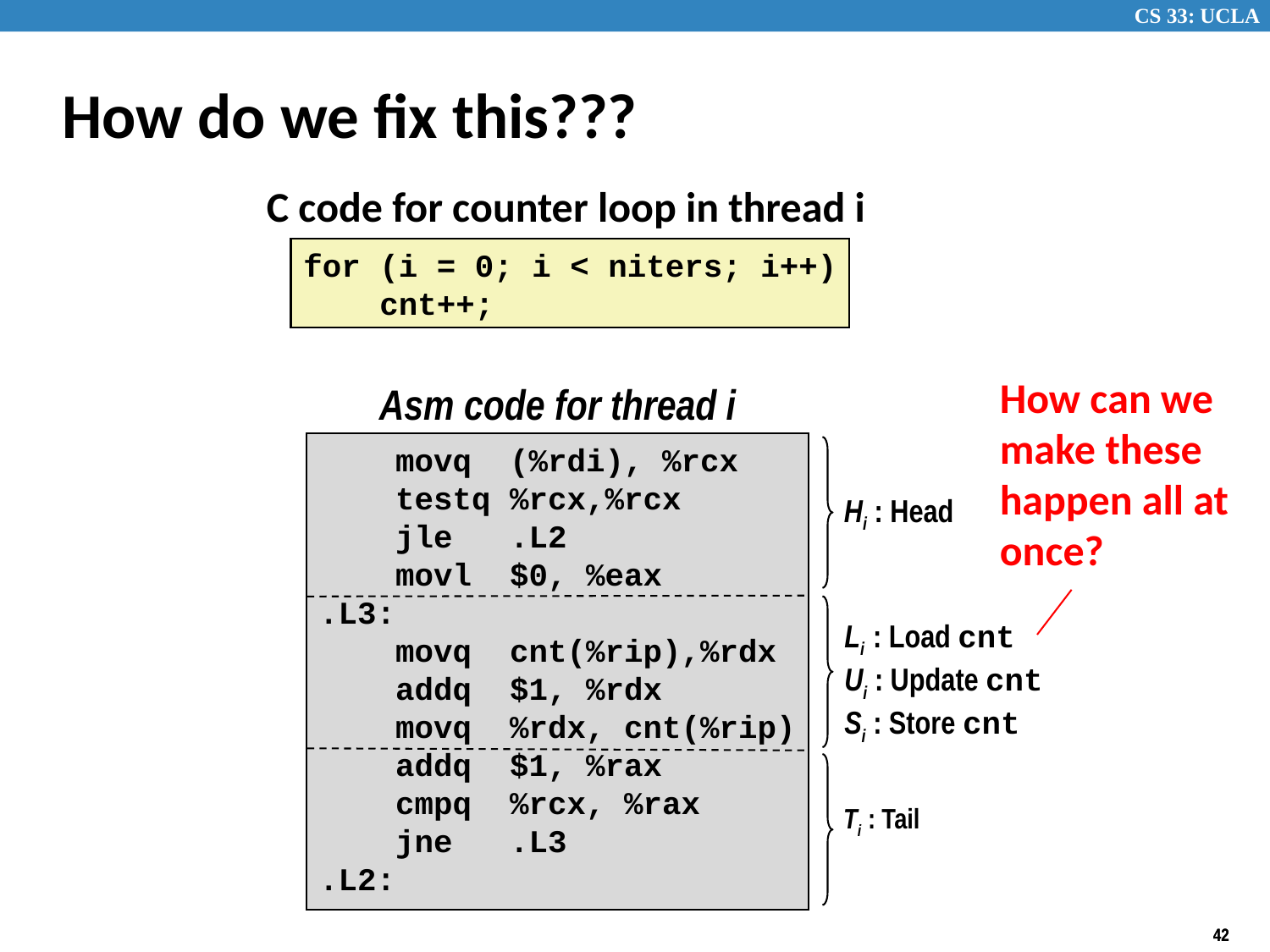

# How do we fix this???
C code for counter loop in thread i
for (i = 0; i < niters; i++)
    cnt++;
How can we make these happen all at once?
Asm code for thread i
    movq  (%rdi), %rcx
    testq %rcx,%rcx
    jle   .L2
    movl  $0, %eax
.L3:
    movq  cnt(%rip),%rdx
    addq  $1, %rdx
    movq  %rdx, cnt(%rip)
    addq  $1, %rax
    cmpq  %rcx, %rax
    jne   .L3
.L2:

Hi : Head

Li  : Load cnt
Ui : Update cnt
Si : Store cnt

Ti : Tail